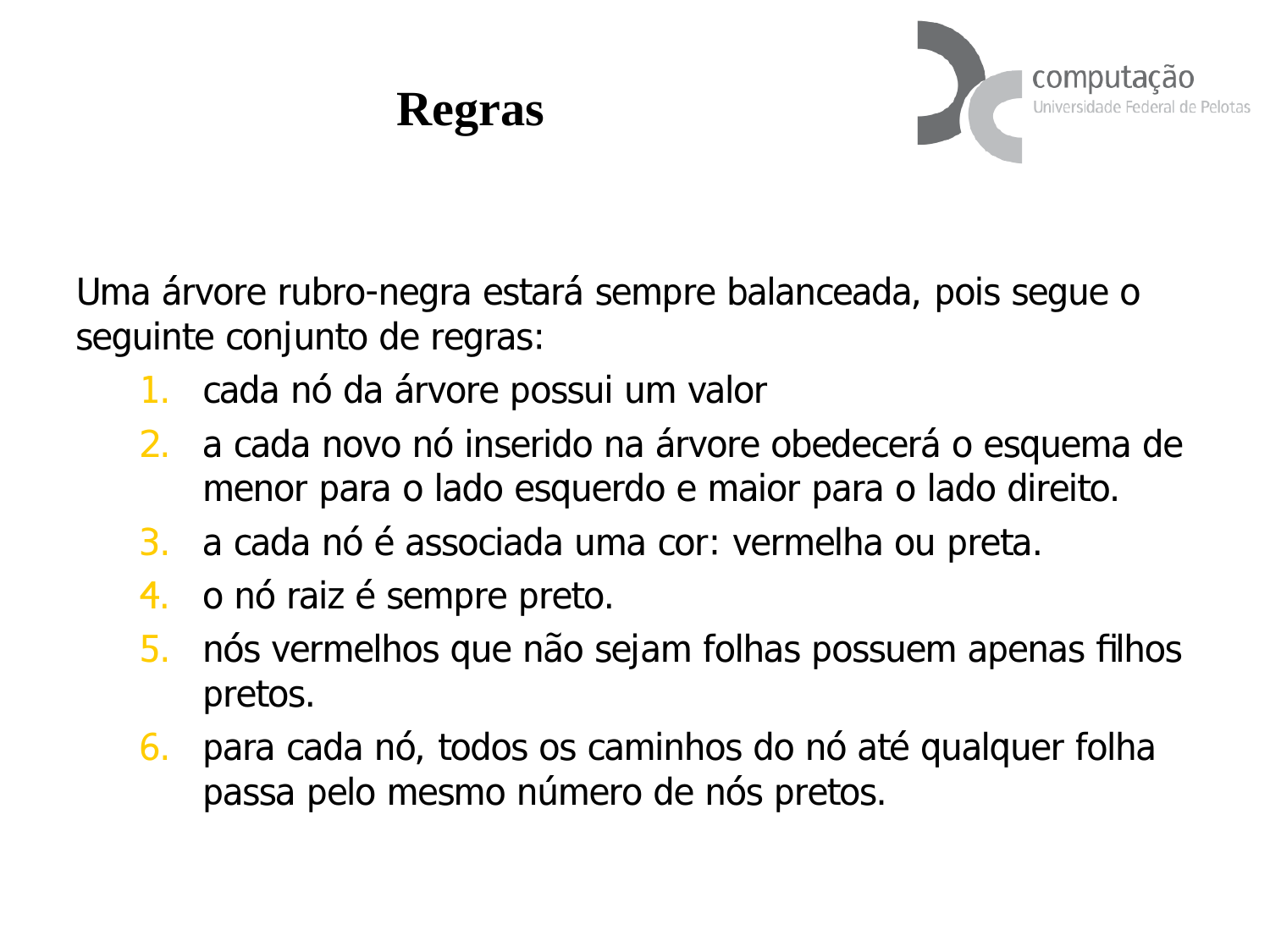

Regras
Uma árvore rubro-negra estará sempre balanceada, pois segue o seguinte conjunto de regras:
cada nó da árvore possui um valor
a cada novo nó inserido na árvore obedecerá o esquema de menor para o lado esquerdo e maior para o lado direito.
a cada nó é associada uma cor: vermelha ou preta.
o nó raiz é sempre preto.
nós vermelhos que não sejam folhas possuem apenas filhos pretos.
para cada nó, todos os caminhos do nó até qualquer folha passa pelo mesmo número de nós pretos.